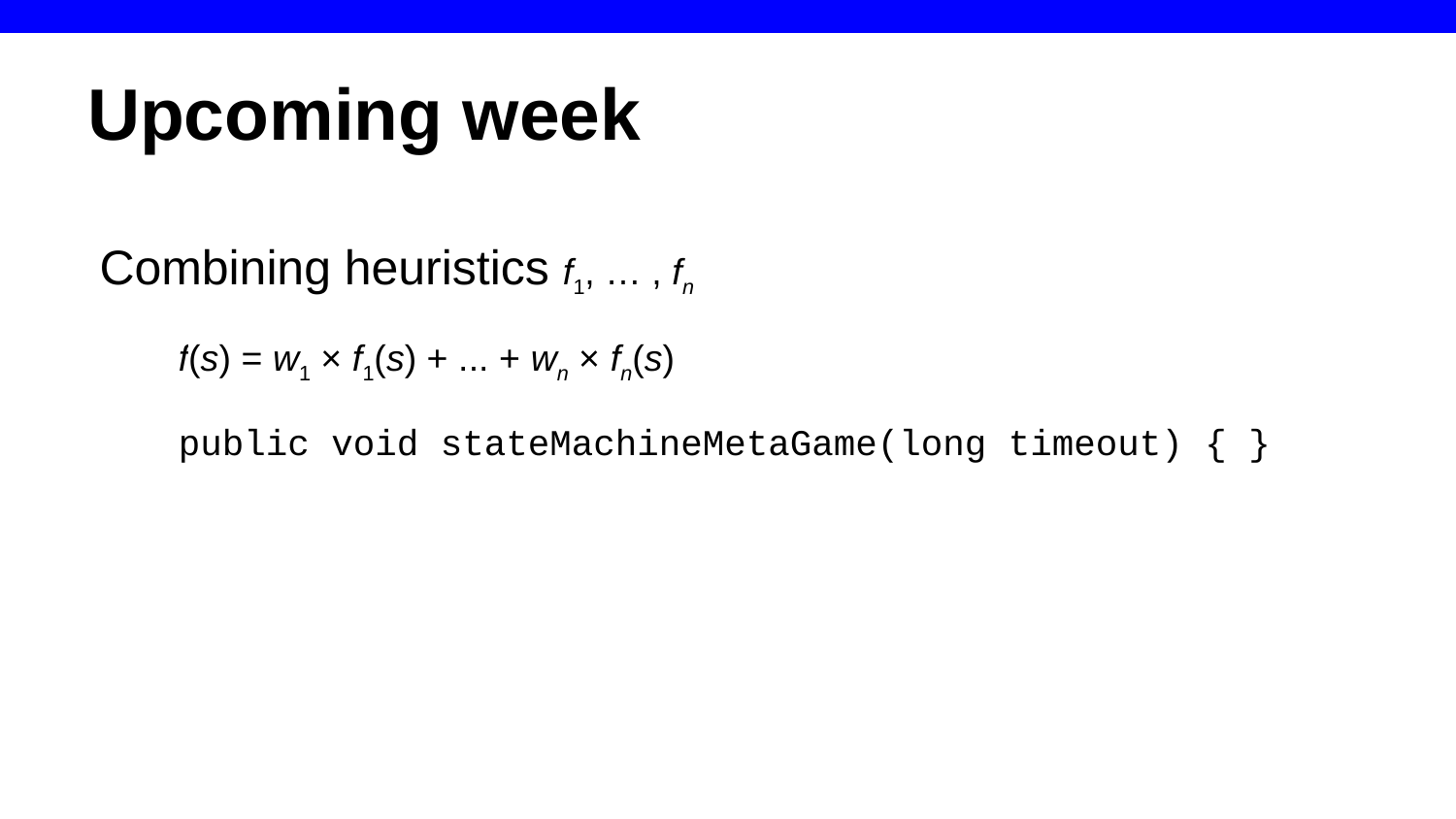

# Upcoming week
Combining heuristics f1, … , fn
f(s) = w1 × f1(s) + ... + wn × fn(s)
public void stateMachineMetaGame(long timeout) { }